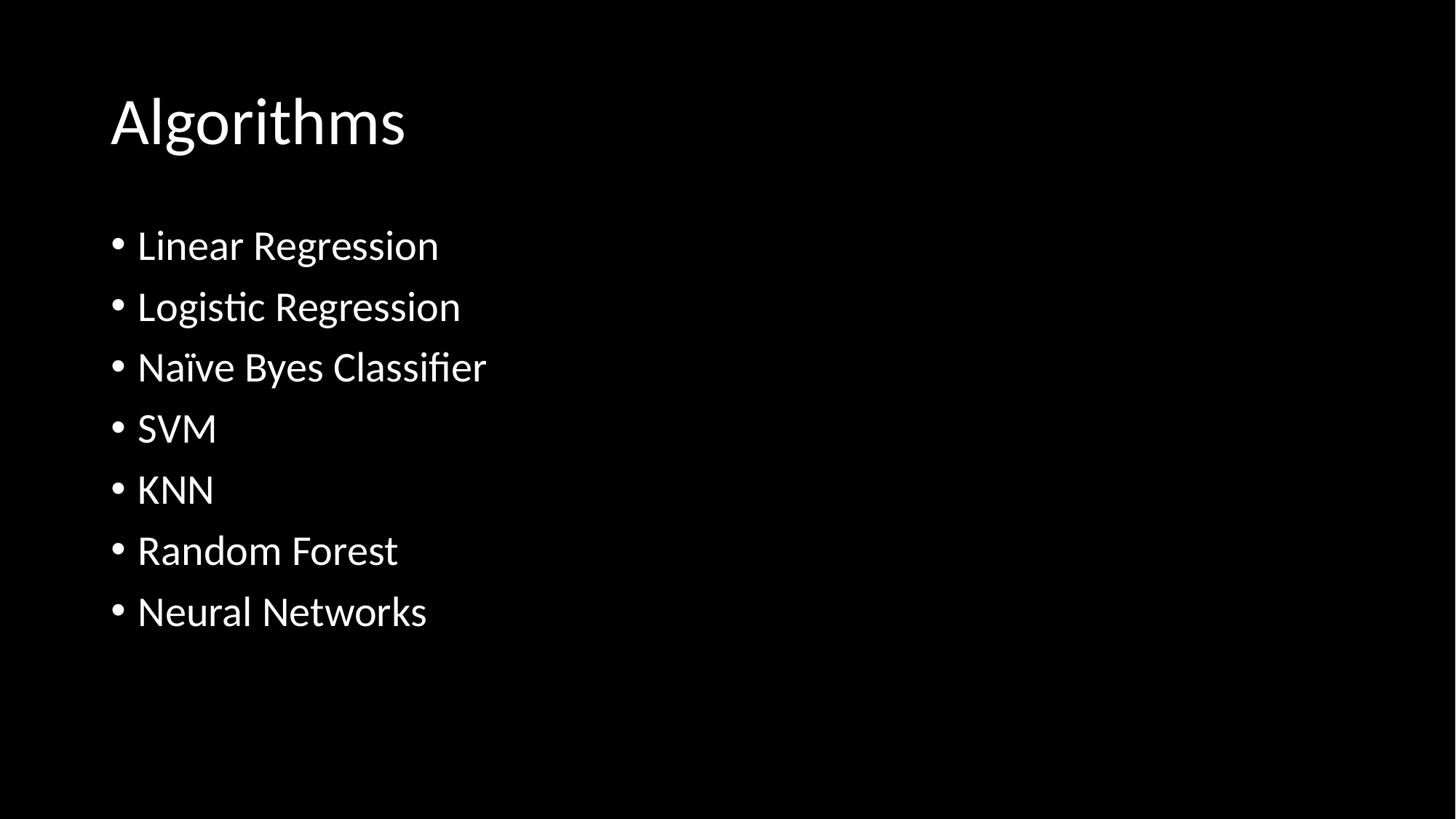

# Algorithms
Linear Regression
Logistic Regression
Naïve Byes Classifier
SVM
KNN
Random Forest
Neural Networks